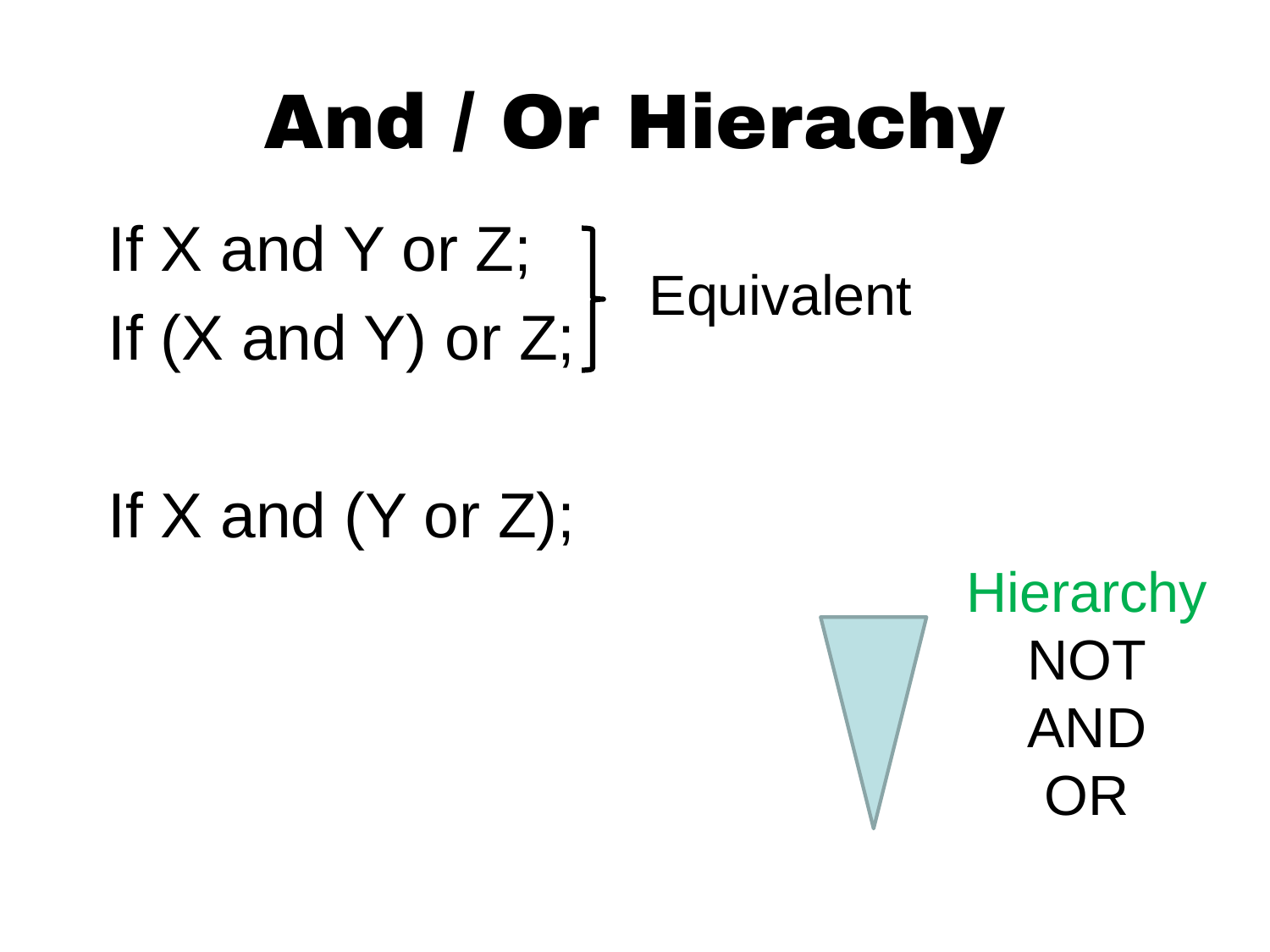

# And / Or Hierachy
If X and Y or Z;
If (X and Y) or Z;

If X and (Y or Z);

Equivalent
Hierarchy
NOT
AND
OR